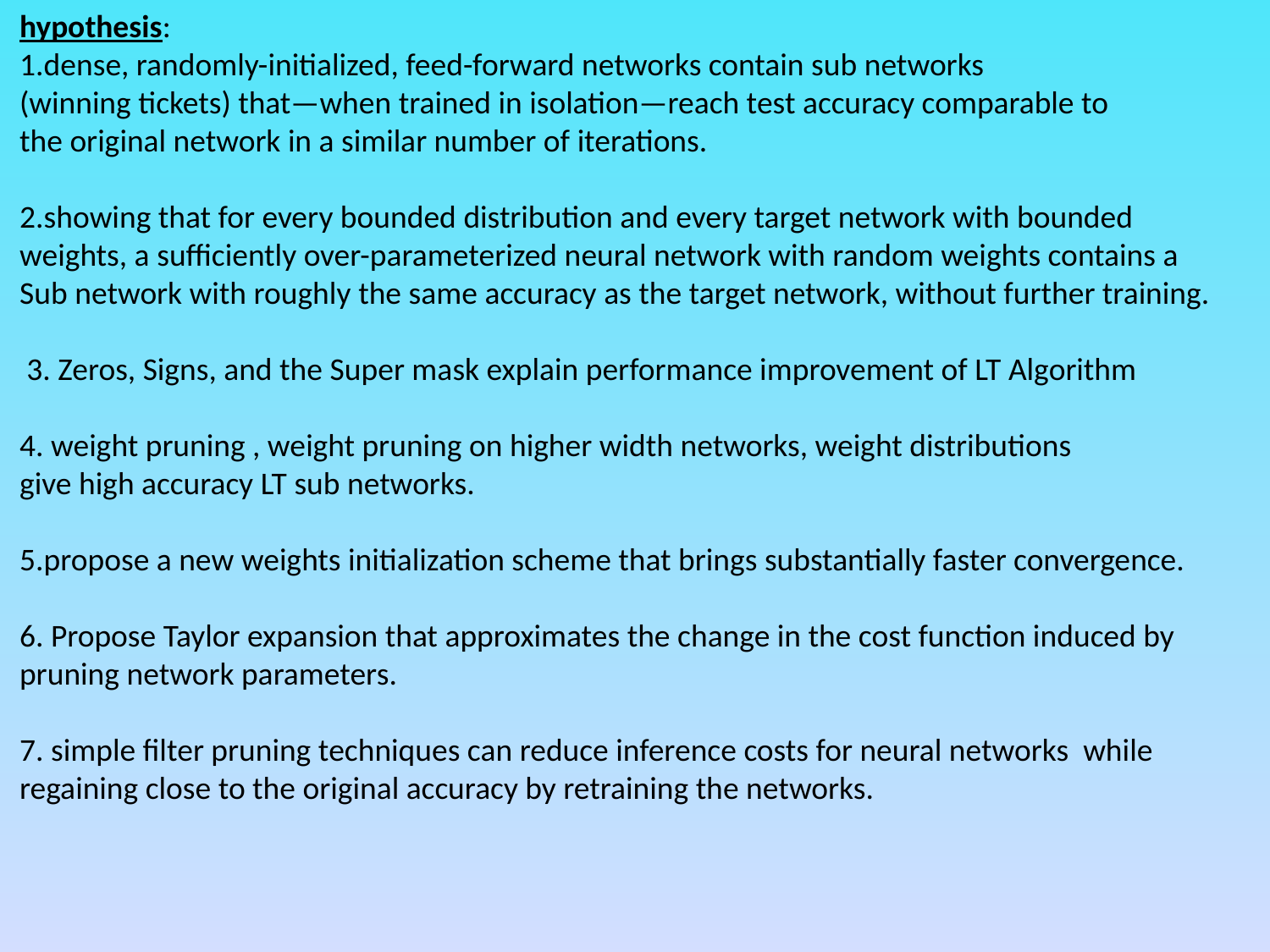

hypothesis:
1.dense, randomly-initialized, feed-forward networks contain sub networks
(winning tickets) that—when trained in isolation—reach test accuracy comparable to
the original network in a similar number of iterations.

2.showing that for every bounded distribution and every target network with bounded
weights, a sufficiently over-parameterized neural network with random weights contains a
Sub network with roughly the same accuracy as the target network, without further training.

 3. Zeros, Signs, and the Super mask explain performance improvement of LT Algorithm

4. weight pruning , weight pruning on higher width networks, weight distributions
give high accuracy LT sub networks.

5.propose a new weights initialization scheme that brings substantially faster convergence.

6. Propose Taylor expansion that approximates the change in the cost function induced by
pruning network parameters.

7. simple filter pruning techniques can reduce inference costs for neural networks  while
regaining close to the original accuracy by retraining the networks.